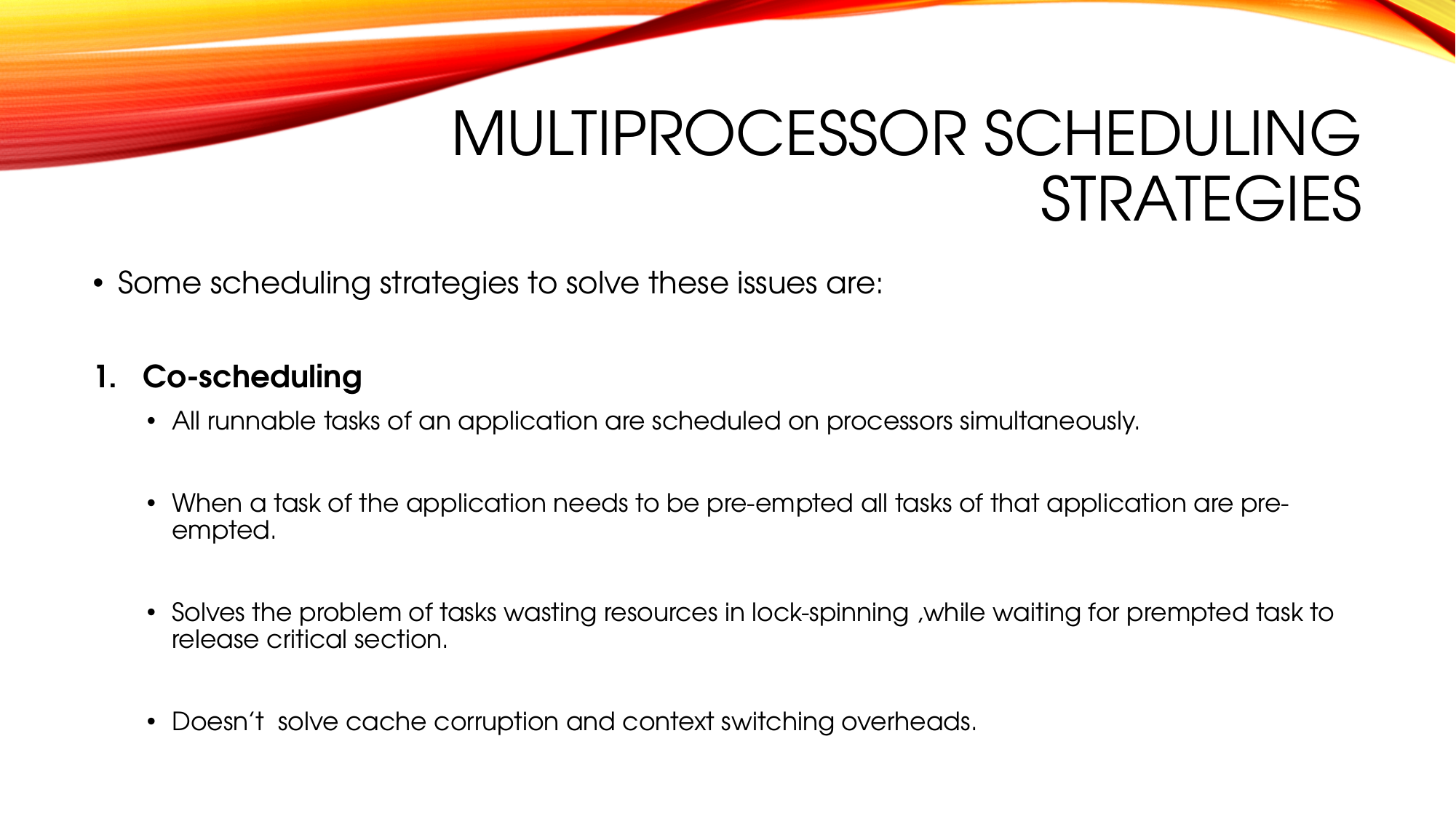

# Multiprocessor Scheduling Strategies
Some scheduling strategies to solve these issues are:

Co-scheduling
All runnable tasks of an application are scheduled on processors simultaneously.

When a task of the application needs to be pre-empted all tasks of that application are pre-empted.

Solves the problem of tasks wasting resources in lock-spinning ,while waiting for prempted task to release critical section.

Doesn’t  solve cache corruption and context switching overheads.